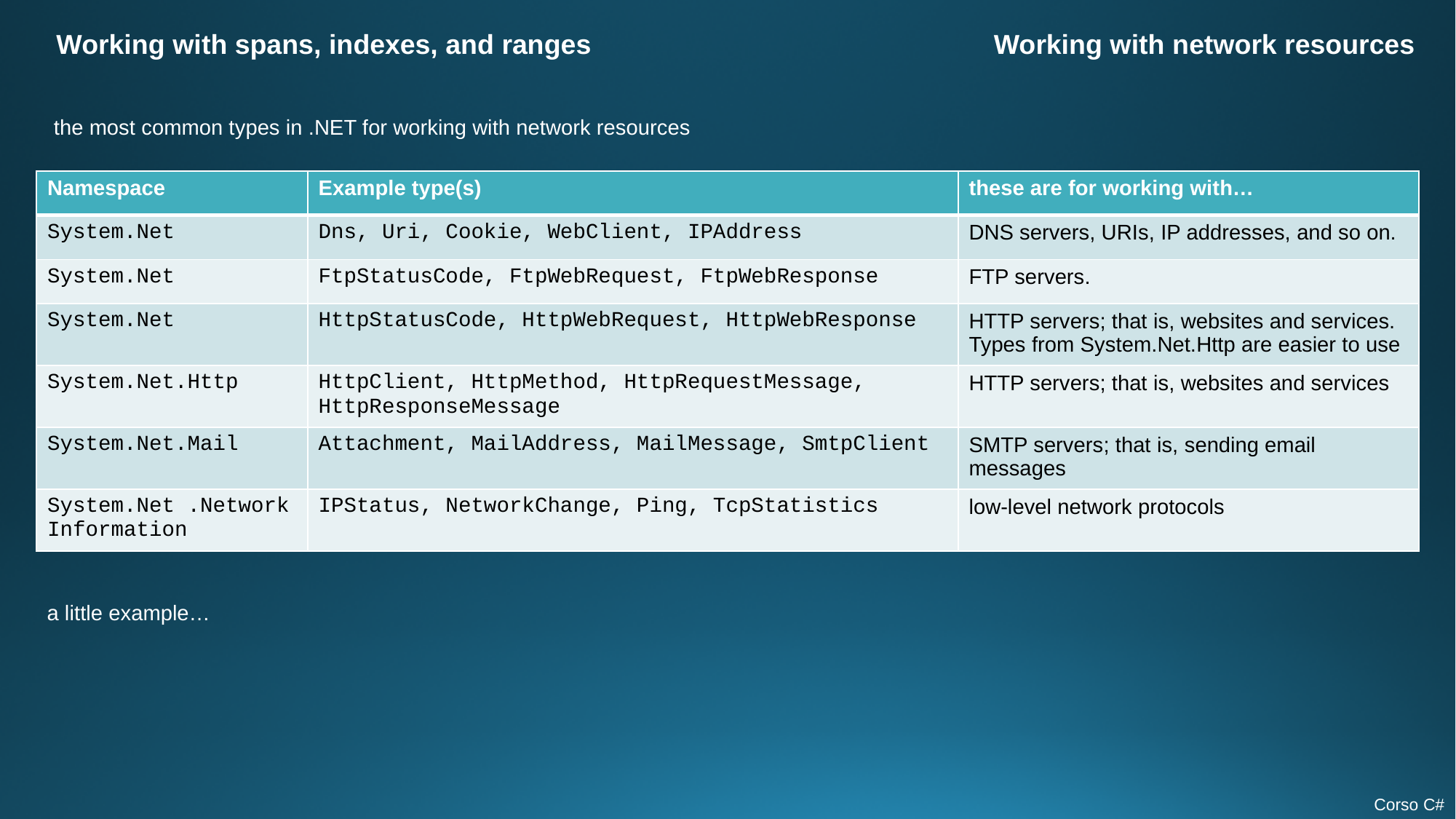

Working with spans, indexes, and ranges
Working with network resources
the most common types in .NET for working with network resources
| Namespace | Example type(s) | these are for working with… |
| --- | --- | --- |
| System.Net | Dns, Uri, Cookie, WebClient, IPAddress | DNS servers, URIs, IP addresses, and so on. |
| System.Net | FtpStatusCode, FtpWebRequest, FtpWebResponse | FTP servers. |
| System.Net | HttpStatusCode, HttpWebRequest, HttpWebResponse | HTTP servers; that is, websites and services. Types from System.Net.Http are easier to use |
| System.Net.Http | HttpClient, HttpMethod, HttpRequestMessage, HttpResponseMessage | HTTP servers; that is, websites and services |
| System.Net.Mail | Attachment, MailAddress, MailMessage, SmtpClient | SMTP servers; that is, sending email messages |
| System.Net .NetworkInformation | IPStatus, NetworkChange, Ping, TcpStatistics | low-level network protocols |
a little example…
Corso C#